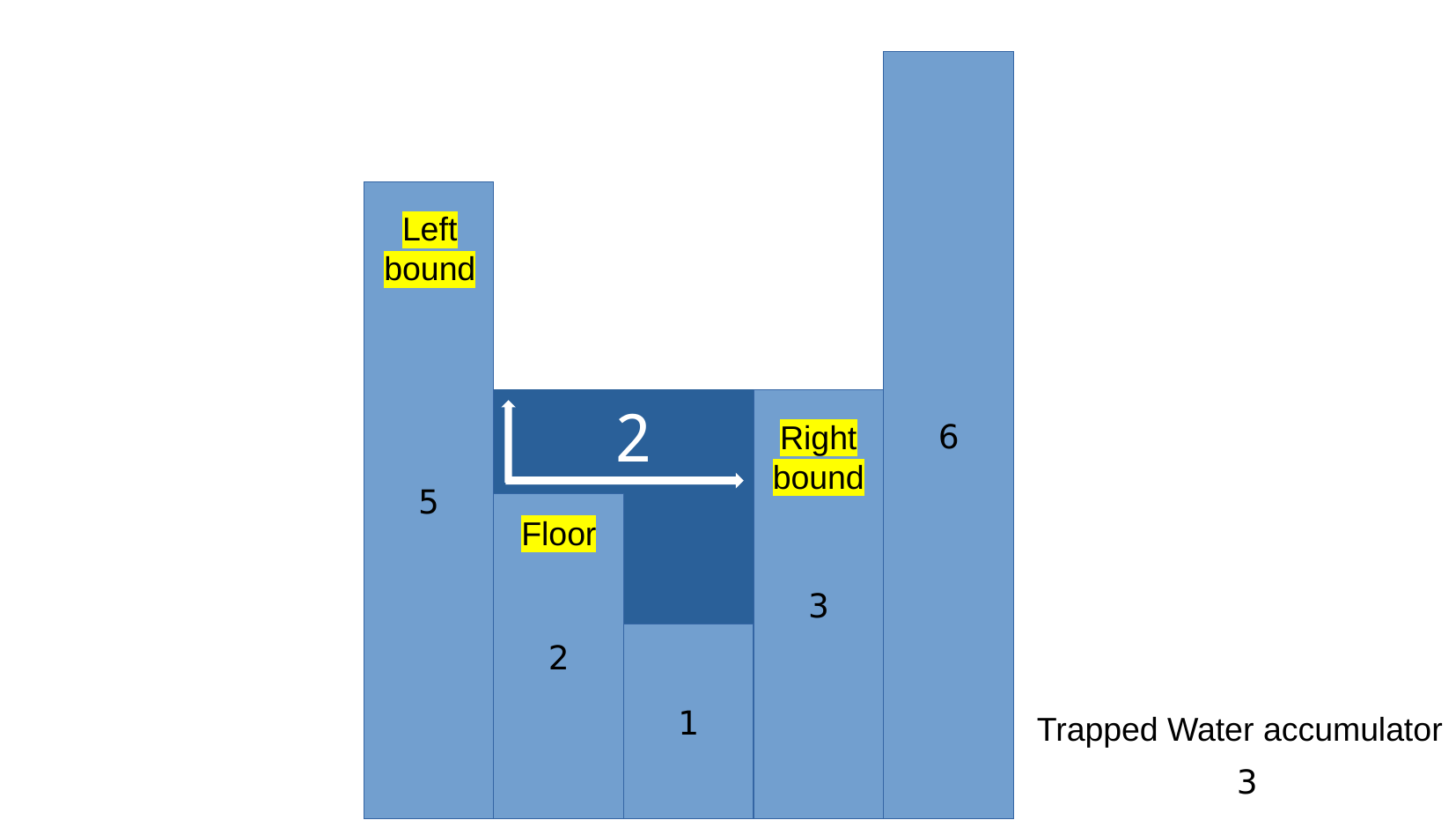

6
5
Left
bound
2

3

Right
bound

2
Floor
1
Trapped Water accumulator
3